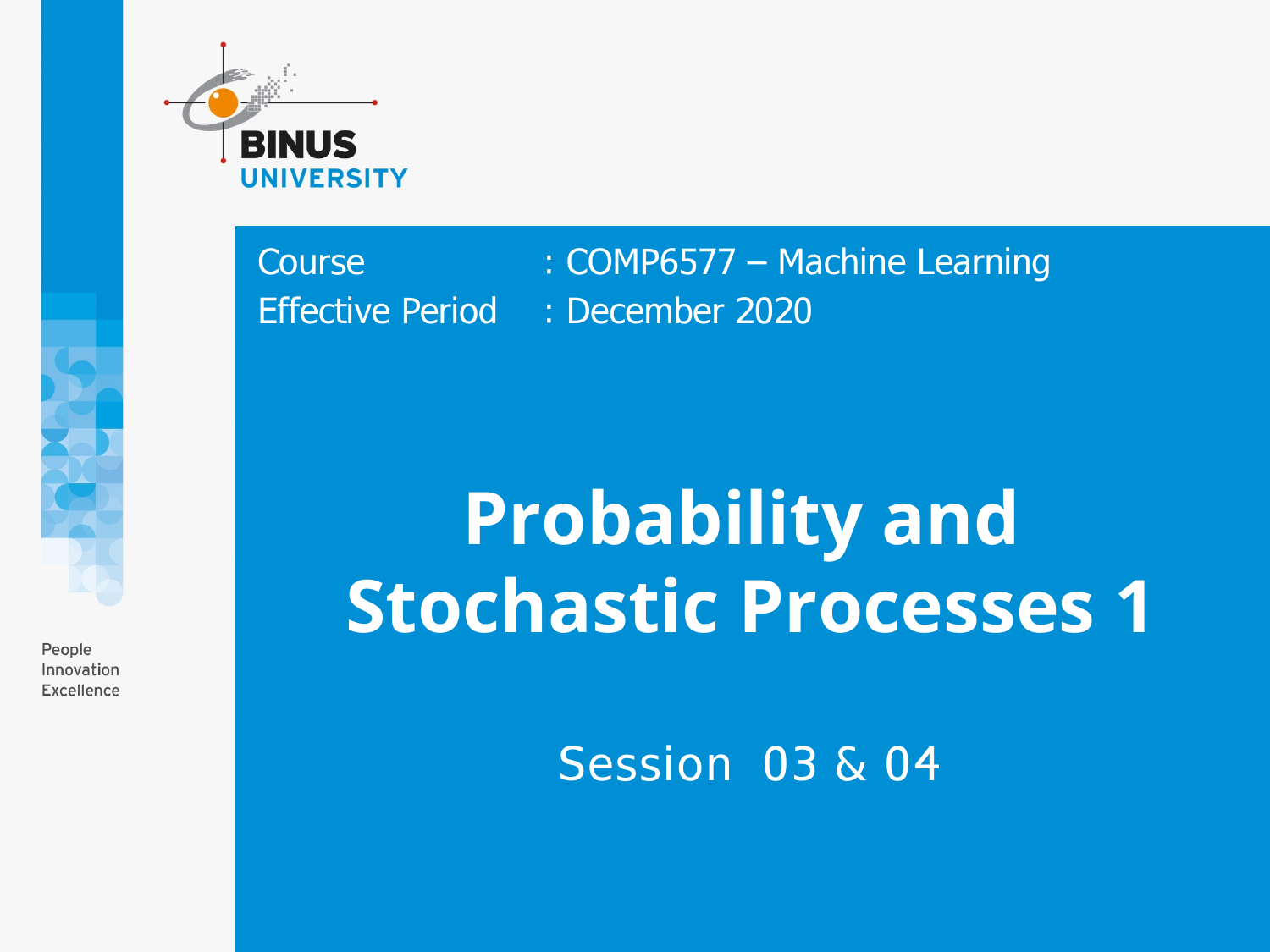

Course		: COMP6577 – Machine Learning
Effective Period	: December 2020
# Probability and Stochastic Processes 1 Session  03 & 04